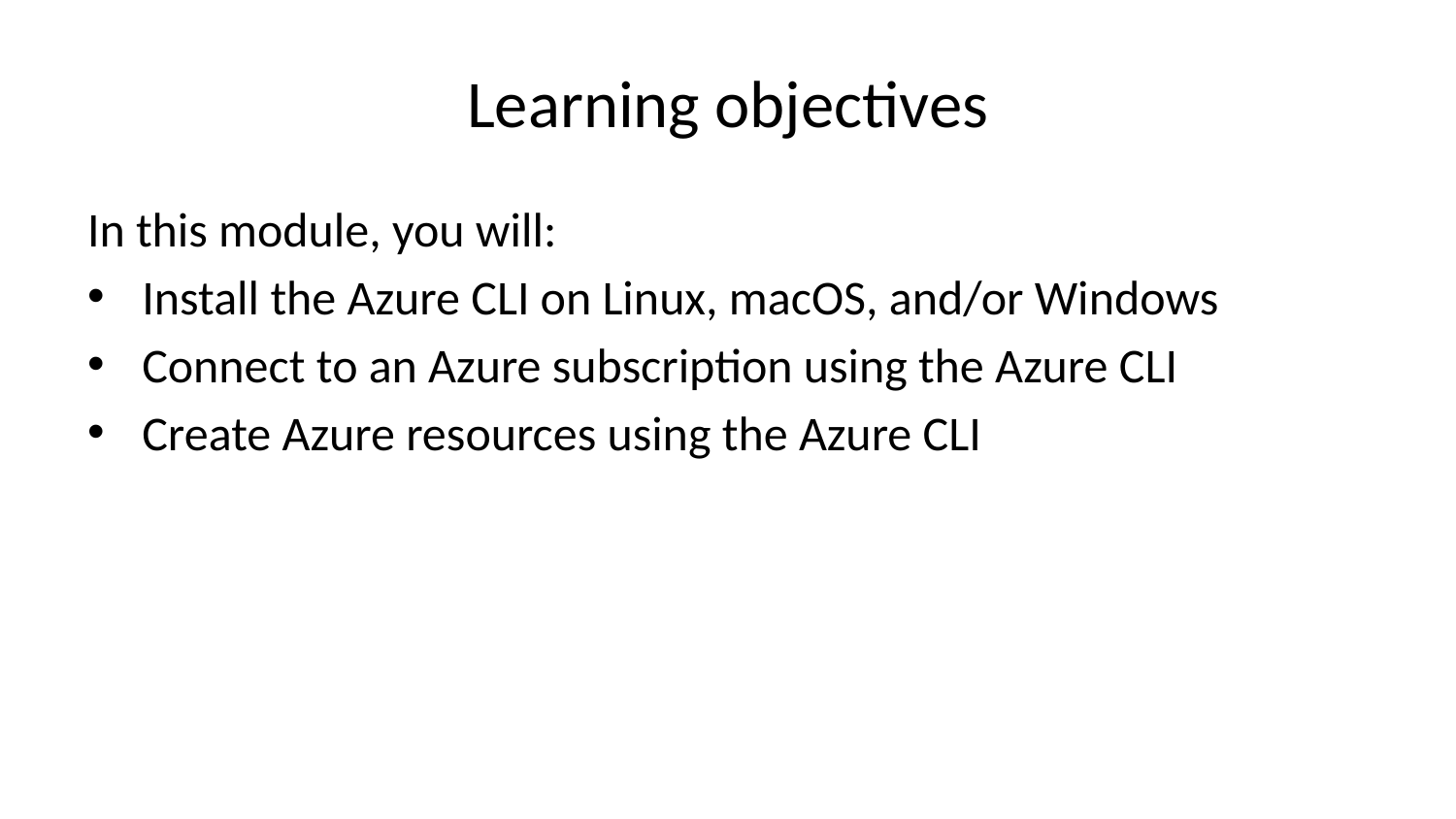

# Learning objectives
In this module, you will:
Install the Azure CLI on Linux, macOS, and/or Windows
Connect to an Azure subscription using the Azure CLI
Create Azure resources using the Azure CLI